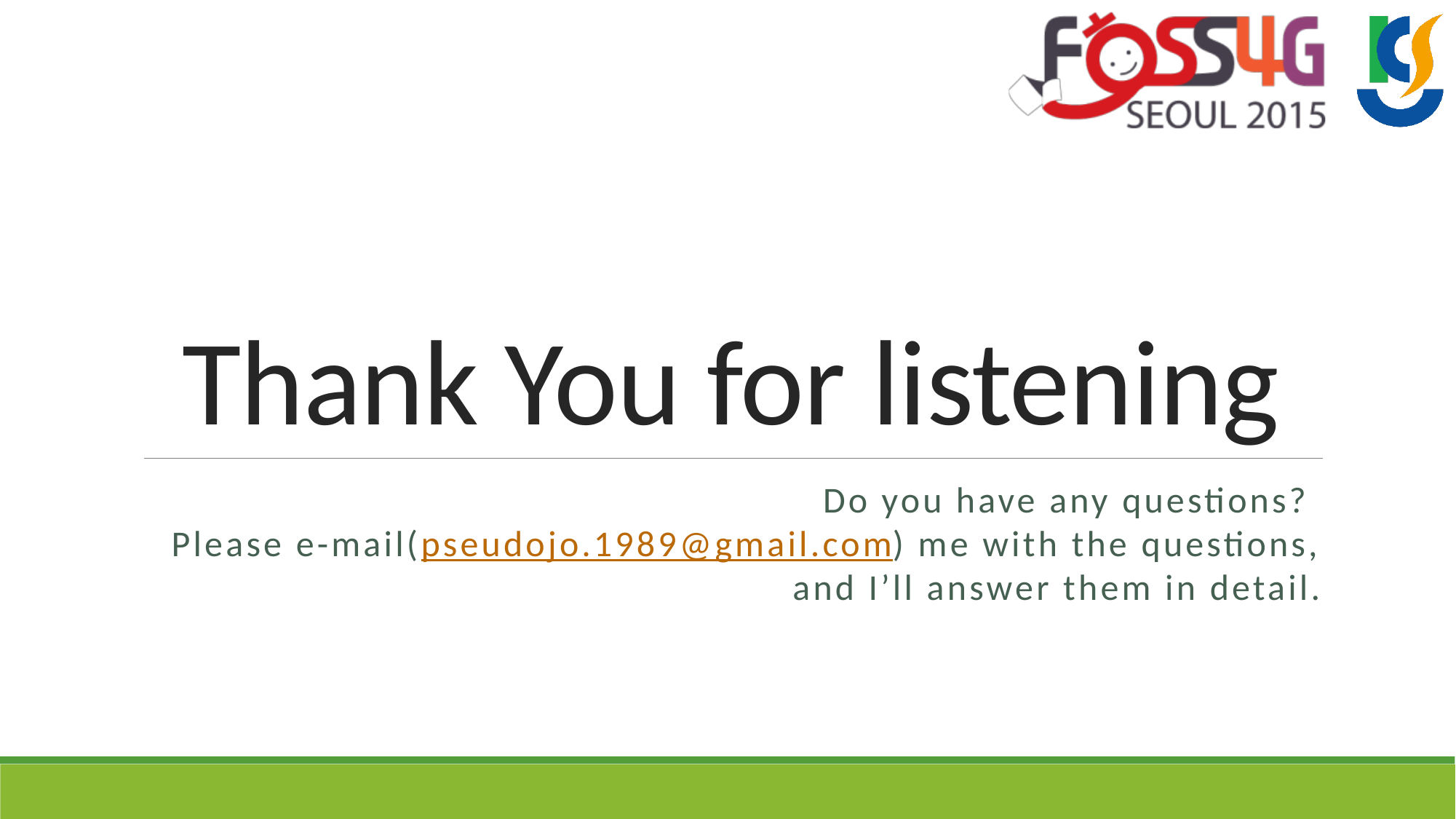

# Thank You for listening
Do you have any questions?
Please e-mail(pseudojo.1989@gmail.com) me with the questions, and I’ll answer them in detail.